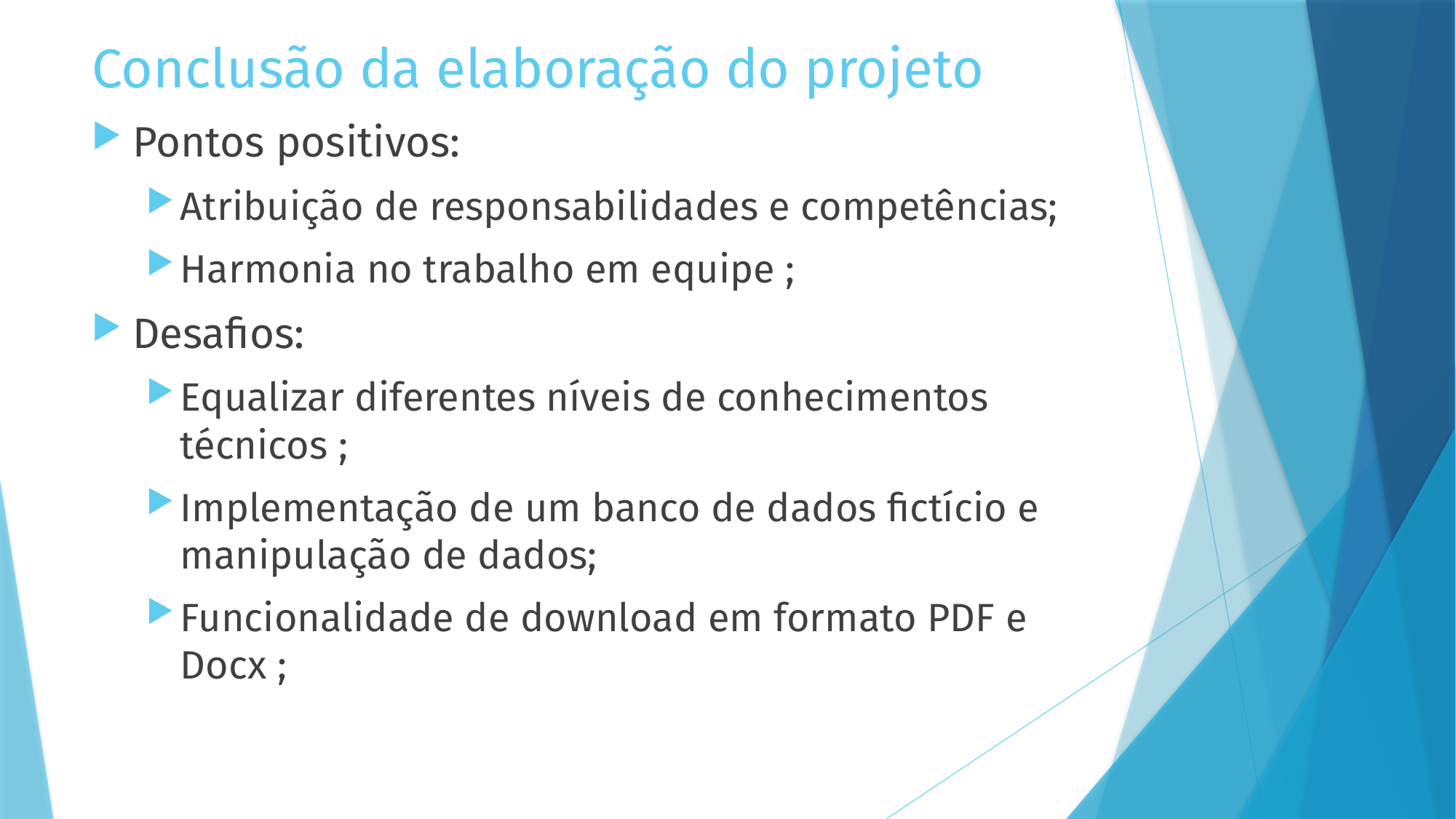

# Conclusão da elaboração do projeto
Pontos positivos:
Atribuição de responsabilidades e competências;
Harmonia no trabalho em equipe ;
Desafios:
Equalizar diferentes níveis de conhecimentos técnicos ;
Implementação de um banco de dados fictício e manipulação de dados;
Funcionalidade de download em formato PDF e Docx ;